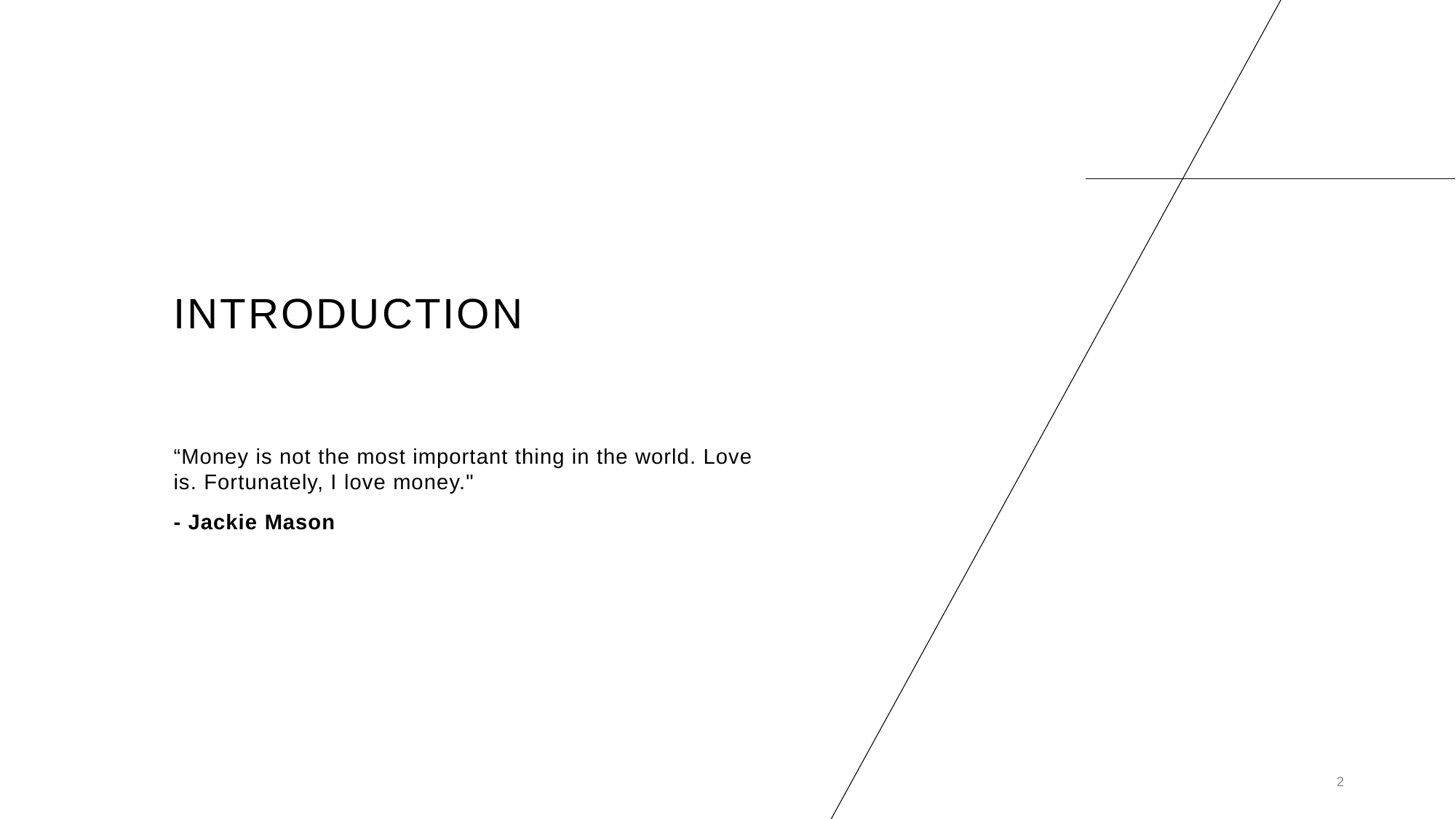

# Introduction
“Money is not the most important thing in the world. Love is. Fortunately, I love money."
- Jackie Mason
2